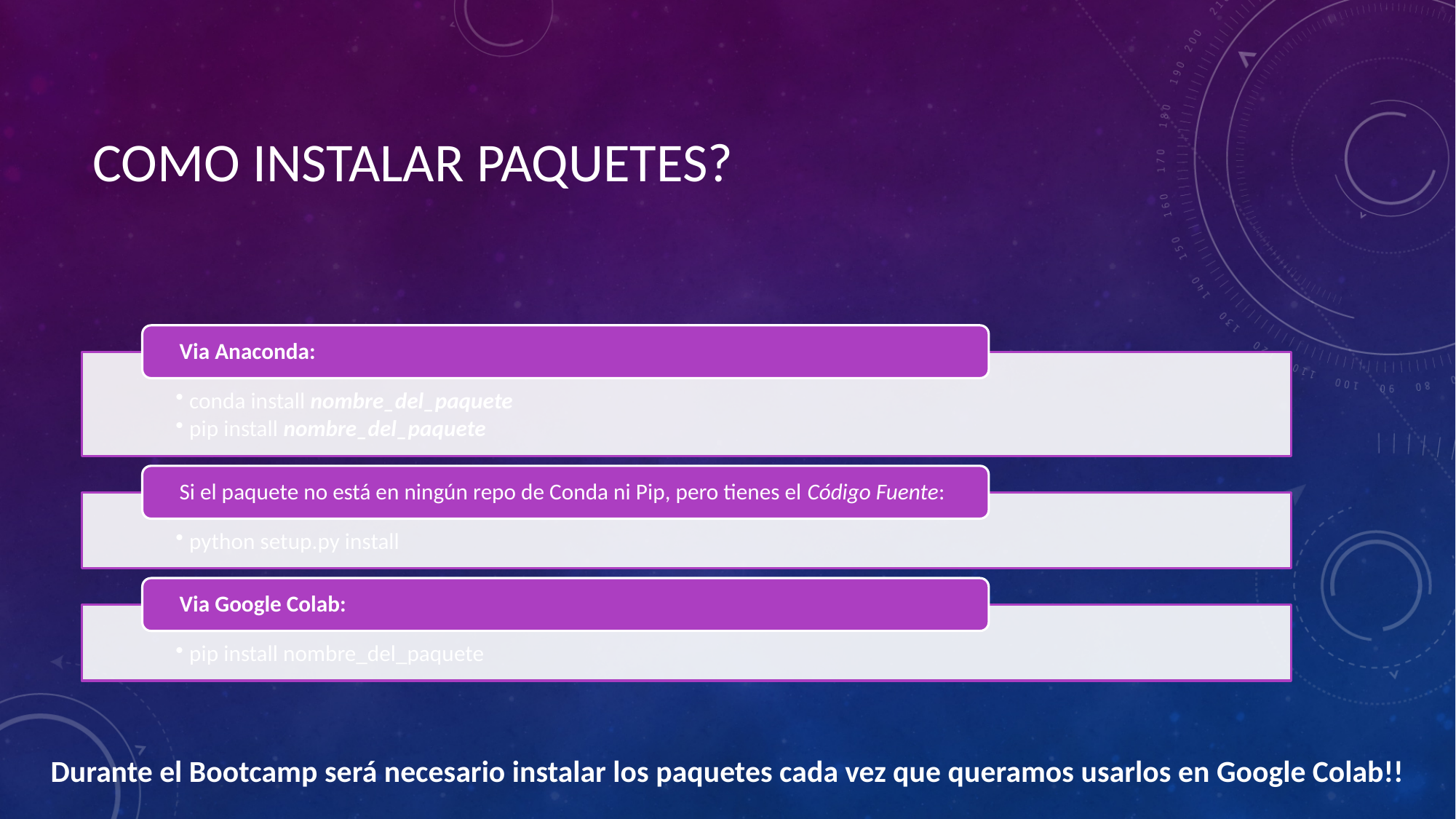

# Como Instalar Paquetes?
conda install nombre_del_paquete
pip install nombre_del_paquete
Via Anaconda:
python setup.py install
Si el paquete no está en ningún repo de Conda ni Pip, pero tienes el Código Fuente:
pip install nombre_del_paquete
Via Google Colab:
Durante el Bootcamp será necesario instalar los paquetes cada vez que queramos usarlos en Google Colab!!